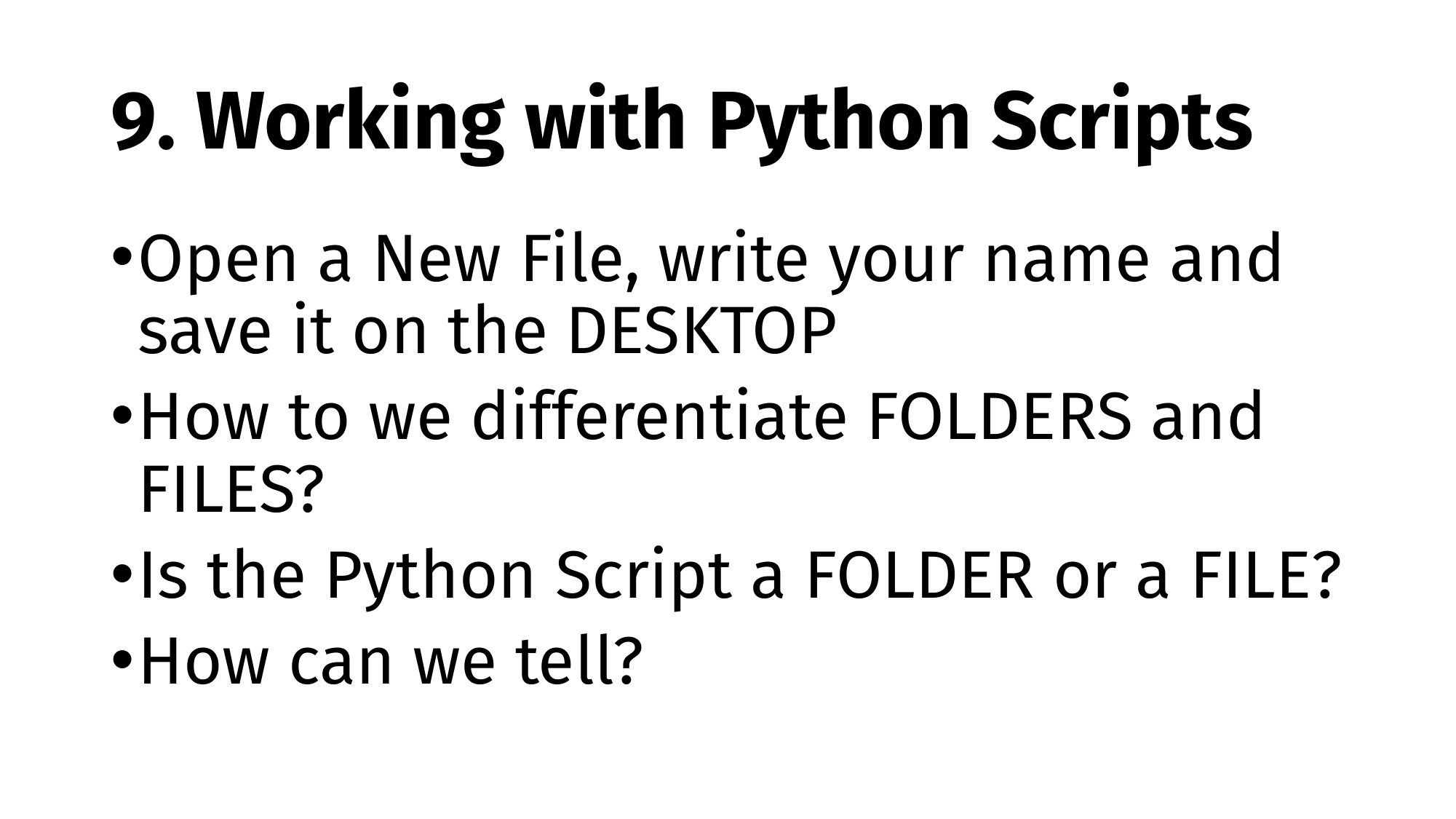

# 9. Working with Python Scripts
Open a New File, write your name and save it on the DESKTOP
How to we differentiate FOLDERS and FILES?
Is the Python Script a FOLDER or a FILE?
How can we tell?